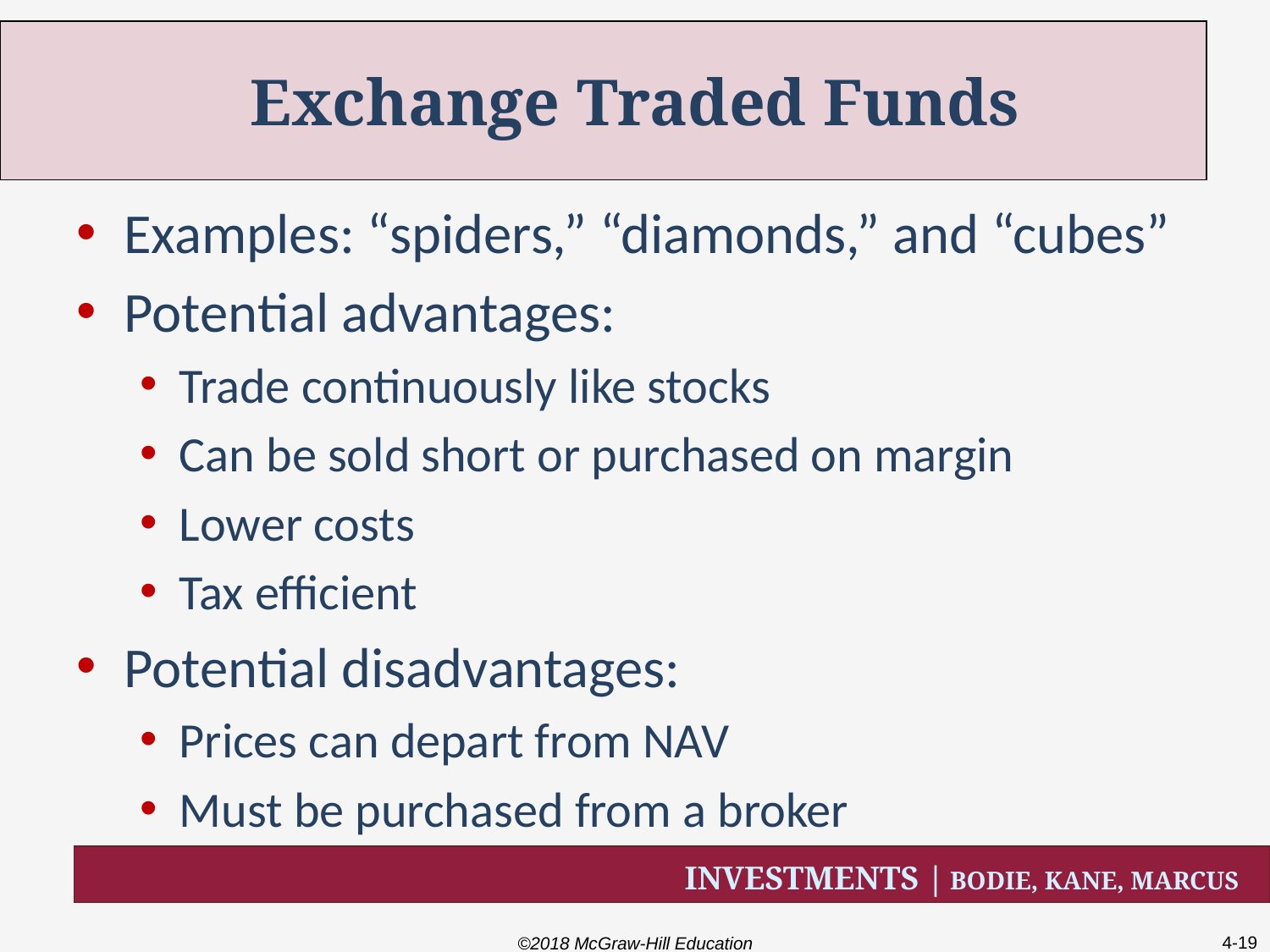

# Exchange Traded Funds
Examples: “spiders,” “diamonds,” and “cubes”
Potential advantages:
Trade continuously like stocks
Can be sold short or purchased on margin
Lower costs
Tax efficient
Potential disadvantages:
Prices can depart from NAV
Must be purchased from a broker
©2018 McGraw-Hill Education
4-19